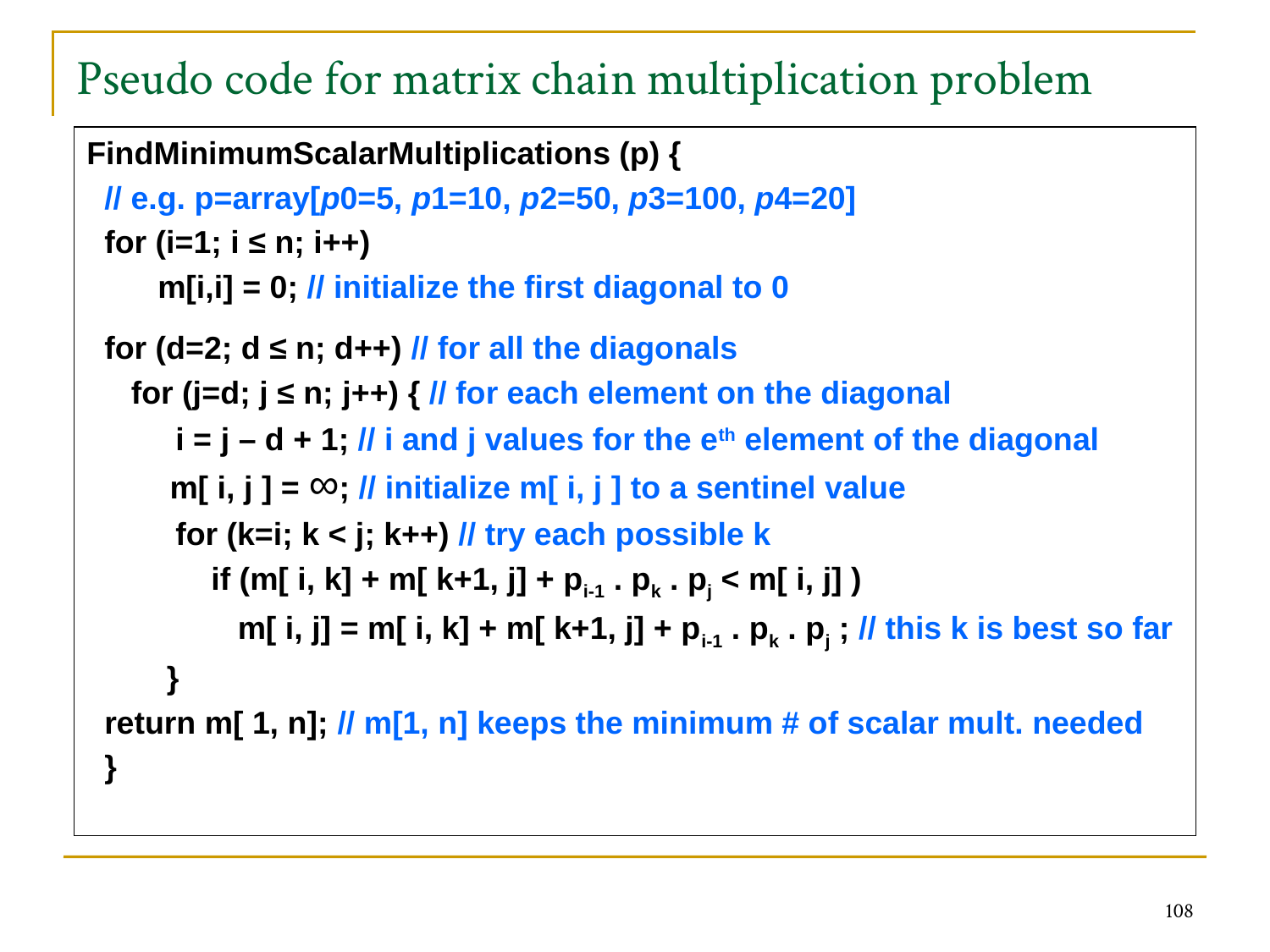

# Pseudo code for matrix chain multiplication problem
FindMinimumScalarMultiplications (p) {
  // e.g. p=array[p0=5, p1=10, p2=50, p3=100, p4=20]
  for (i=1; i ≤ n; i++)
        m[i,i] = 0; // initialize the first diagonal to 0
  for (d=2; d ≤ n; d++) // for all the diagonals
     for (j=d; j ≤ n; j++) { // for each element on the diagonal
          i = j – d + 1; // i and j values for the eth element of the diagonal
    m[ i, j ] = ∞; // initialize m[ i, j ] to a sentinel value
          for (k=i; k < j; k++) // try each possible k
              if (m[ i, k] + m[ k+1, j] + pi-1 . pk . pj < m[ i, j] )
                 m[ i, j] = m[ i, k] + m[ k+1, j] + pi-1 . pk . pj ; // this k is best so far
         }
  return m[ 1, n]; // m[1, n] keeps the minimum # of scalar mult. needed
  }
108